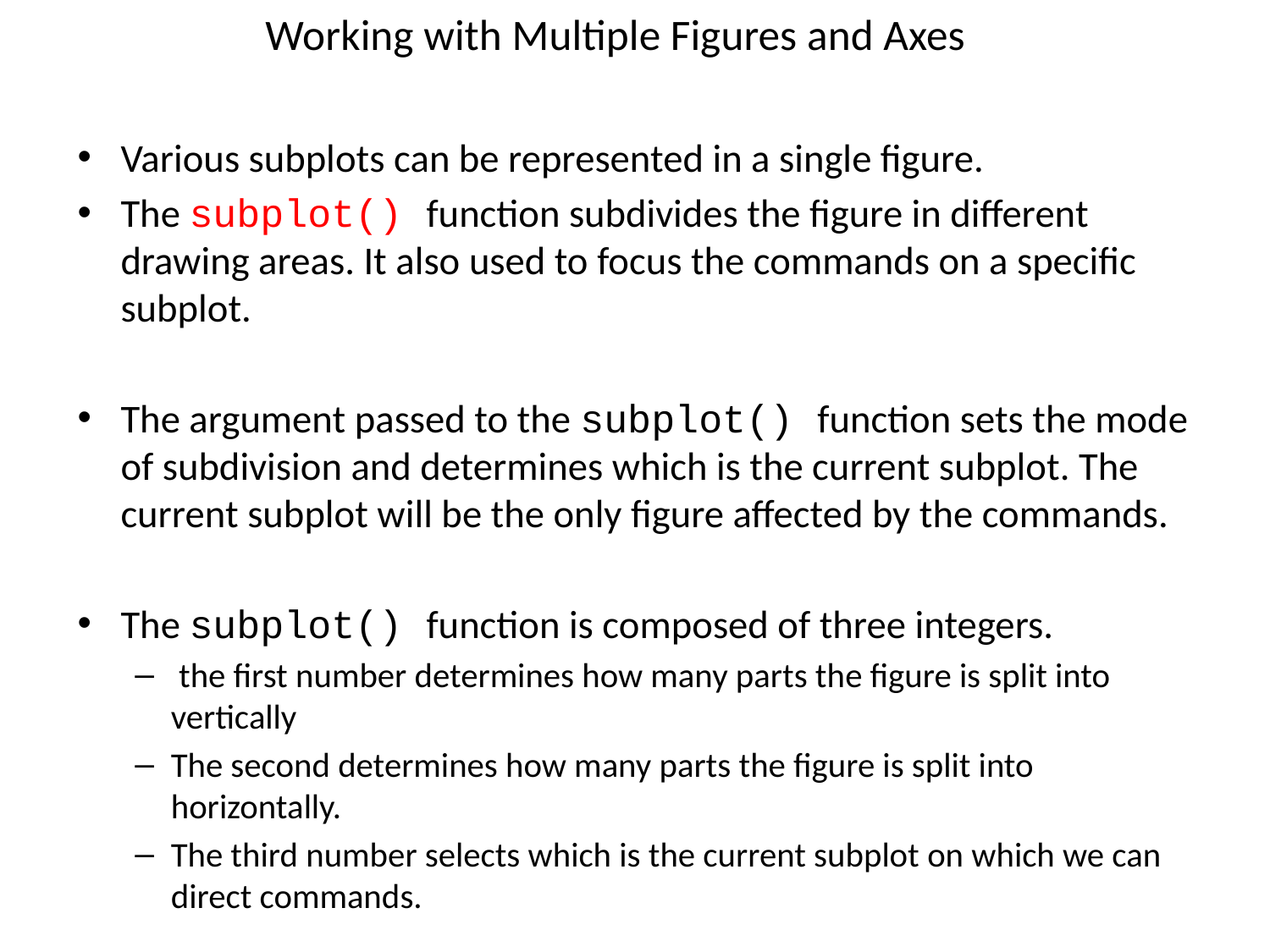

# Working with Multiple Figures and Axes
Various subplots can be represented in a single figure.
The subplot() function subdivides the figure in different drawing areas. It also used to focus the commands on a specific subplot.

The argument passed to the subplot() function sets the mode of subdivision and determines which is the current subplot. The current subplot will be the only figure affected by the commands.

The subplot() function is composed of three integers.
 the first number determines how many parts the figure is split into vertically
The second determines how many parts the figure is split into horizontally.
The third number selects which is the current subplot on which we can direct commands.